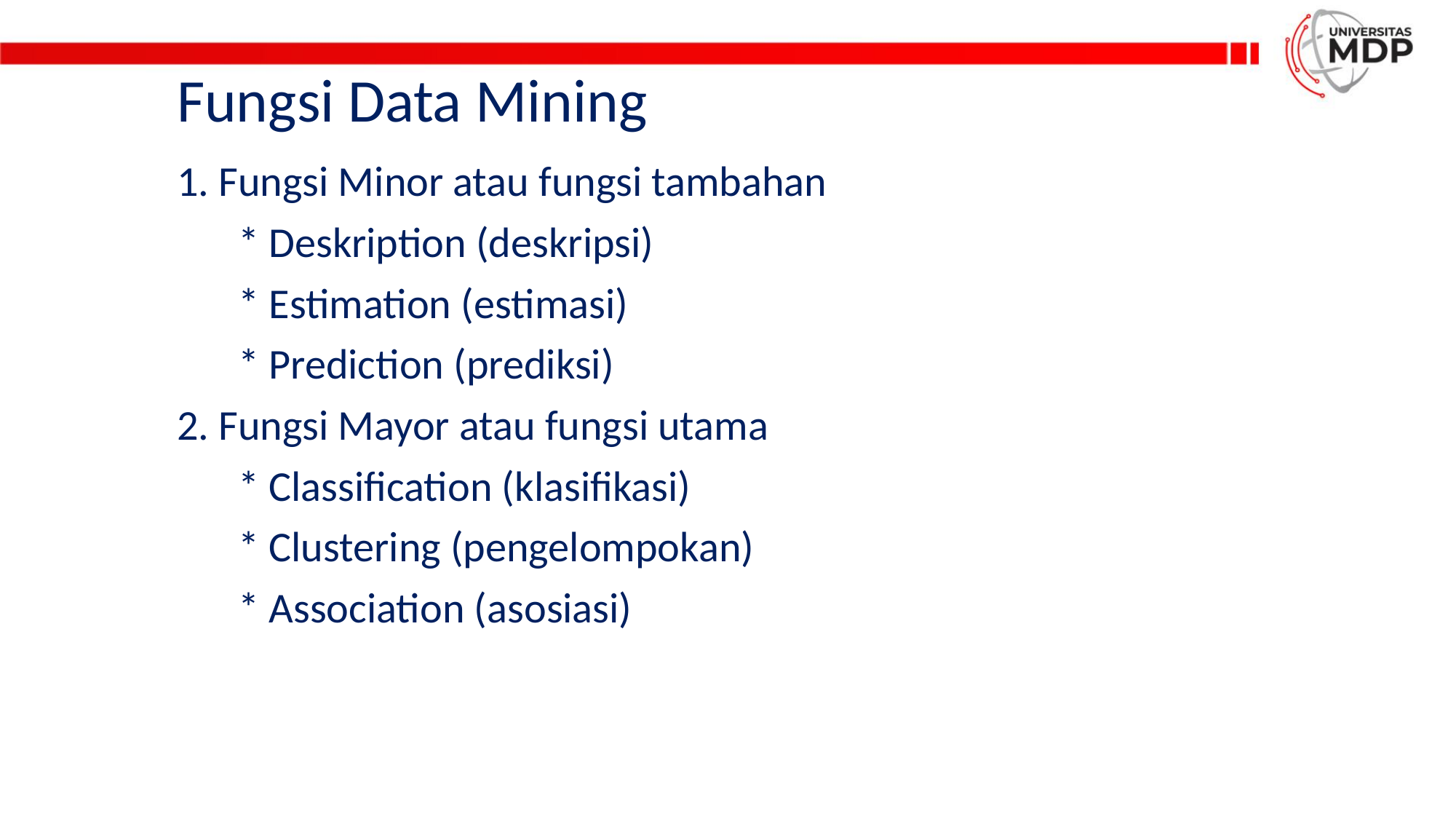

# Fungsi Data Mining
1. Fungsi Minor atau fungsi tambahan
	* Deskription (deskripsi)
	* Estimation (estimasi)
	* Prediction (prediksi)
2. Fungsi Mayor atau fungsi utama
	* Classification (klasifikasi)
	* Clustering (pengelompokan)
	* Association (asosiasi)